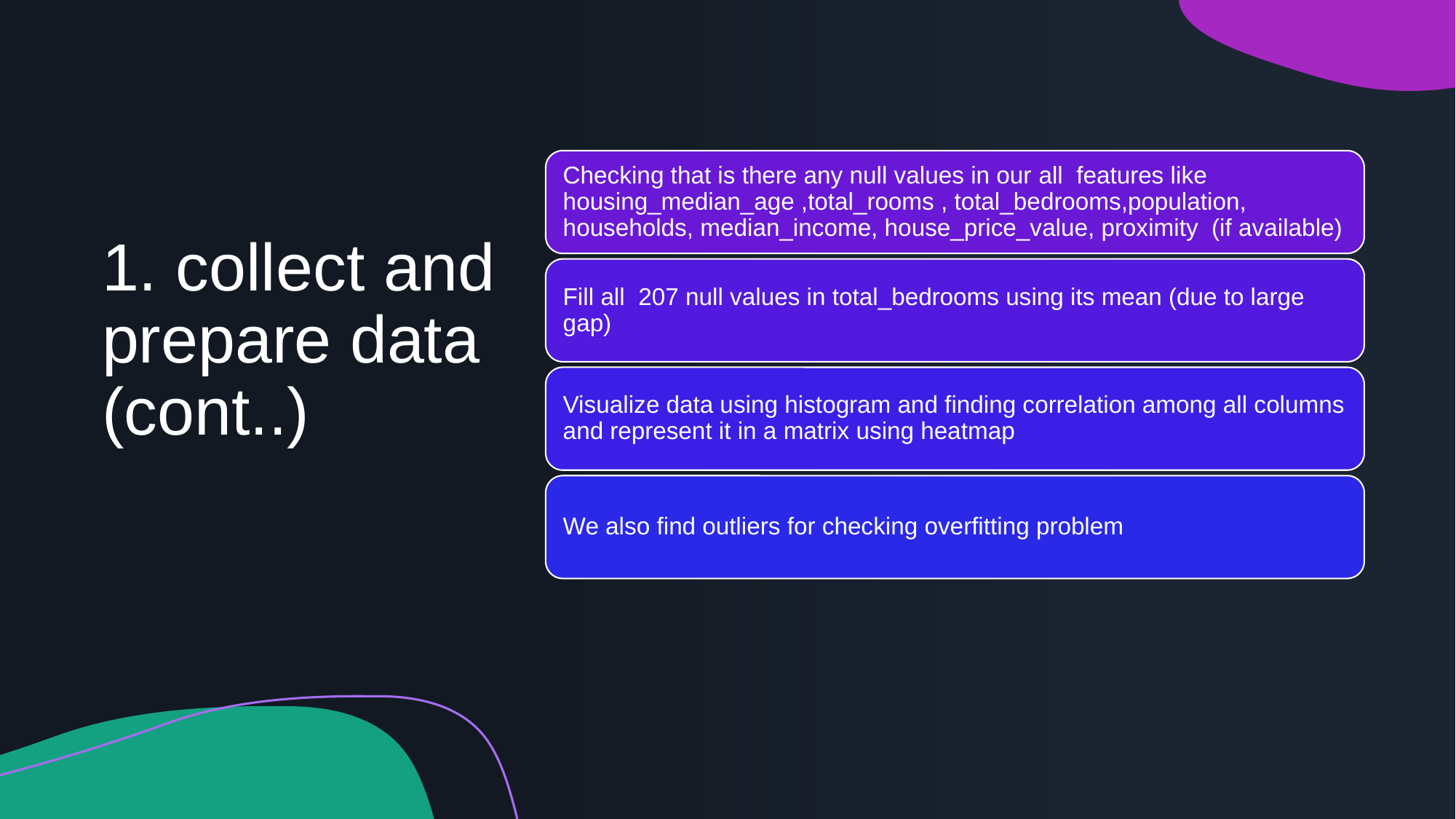

# 1. collect and prepare data  (cont..)
Checking that is there any null values in our all  features like housing_median_age ,total_rooms , total_bedrooms,population, households, median_income, house_price_value, proximity  (if available)
Fill all  207 null values in total_bedrooms using its mean (due to large gap)
Visualize data using histogram and finding correlation among all columns and represent it in a matrix using heatmap
We also find outliers for checking overfitting problem